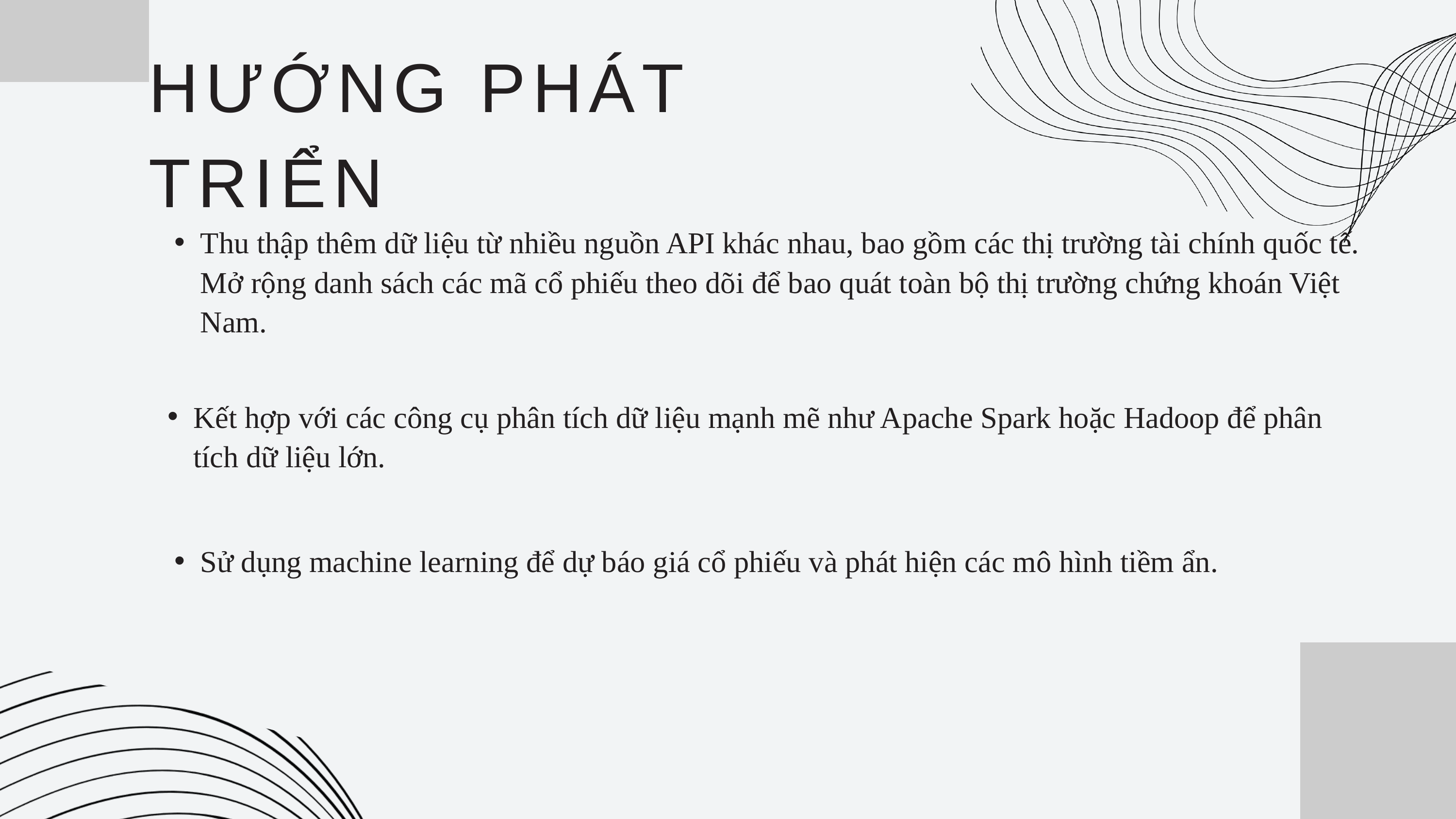

HƯỚNG PHÁT TRIỂN
Thu thập thêm dữ liệu từ nhiều nguồn API khác nhau, bao gồm các thị trường tài chính quốc tế. Mở rộng danh sách các mã cổ phiếu theo dõi để bao quát toàn bộ thị trường chứng khoán Việt Nam.
Kết hợp với các công cụ phân tích dữ liệu mạnh mẽ như Apache Spark hoặc Hadoop để phân tích dữ liệu lớn.
Sử dụng machine learning để dự báo giá cổ phiếu và phát hiện các mô hình tiềm ẩn.